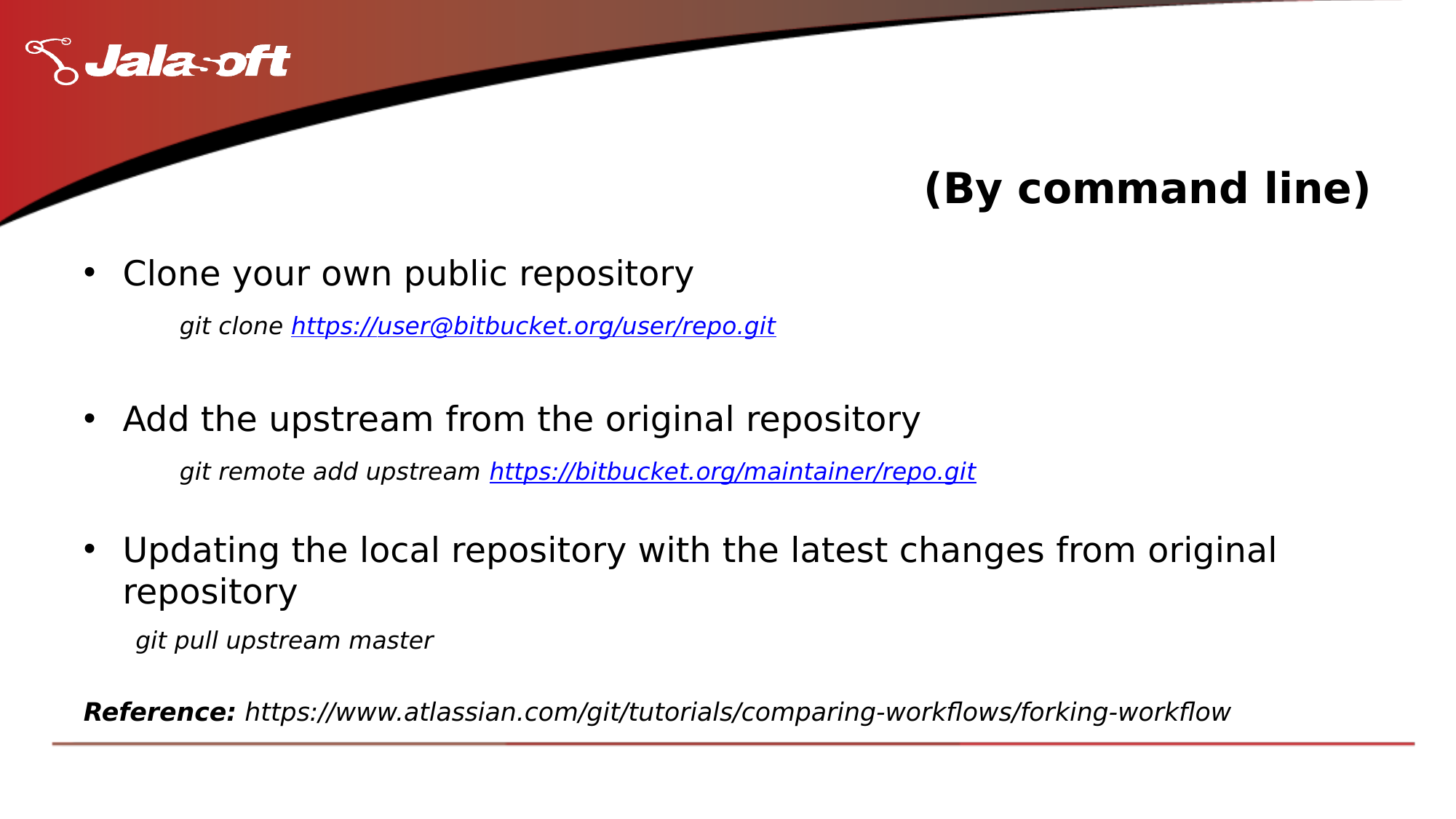

# (By command line)
Clone your own public repository
	git clone https://user@bitbucket.org/user/repo.git

Add the upstream from the original repository
	git remote add upstream https://bitbucket.org/maintainer/repo.git

Updating the local repository with the latest changes from original repository
	git pull upstream master

Reference: https://www.atlassian.com/git/tutorials/comparing-workflows/forking-workflow